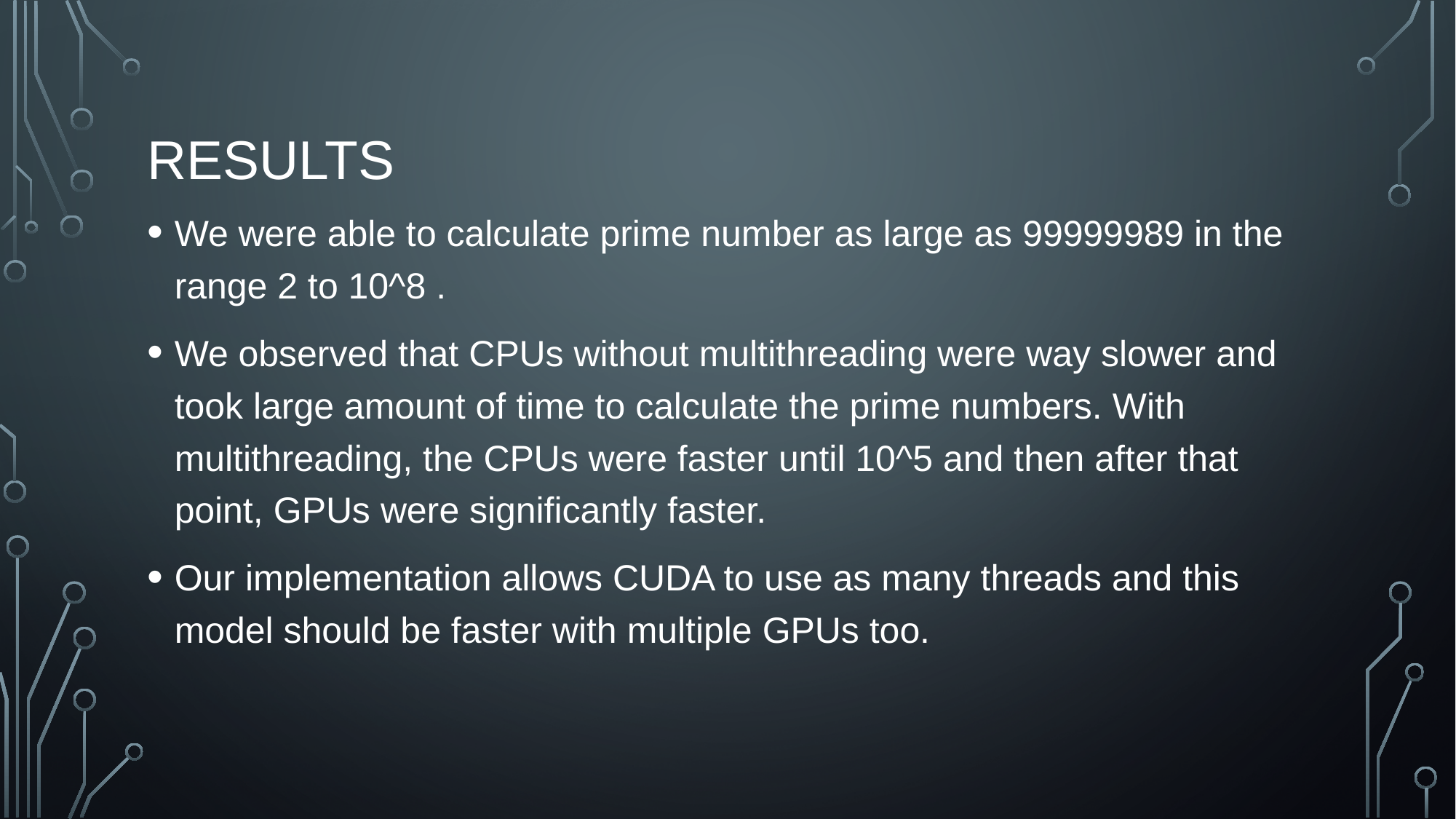

# Results
We were able to calculate prime number as large as 99999989 in the range 2 to 10^8 .
We observed that CPUs without multithreading were way slower and took large amount of time to calculate the prime numbers. With multithreading, the CPUs were faster until 10^5 and then after that point, GPUs were significantly faster.
Our implementation allows CUDA to use as many threads and this model should be faster with multiple GPUs too.